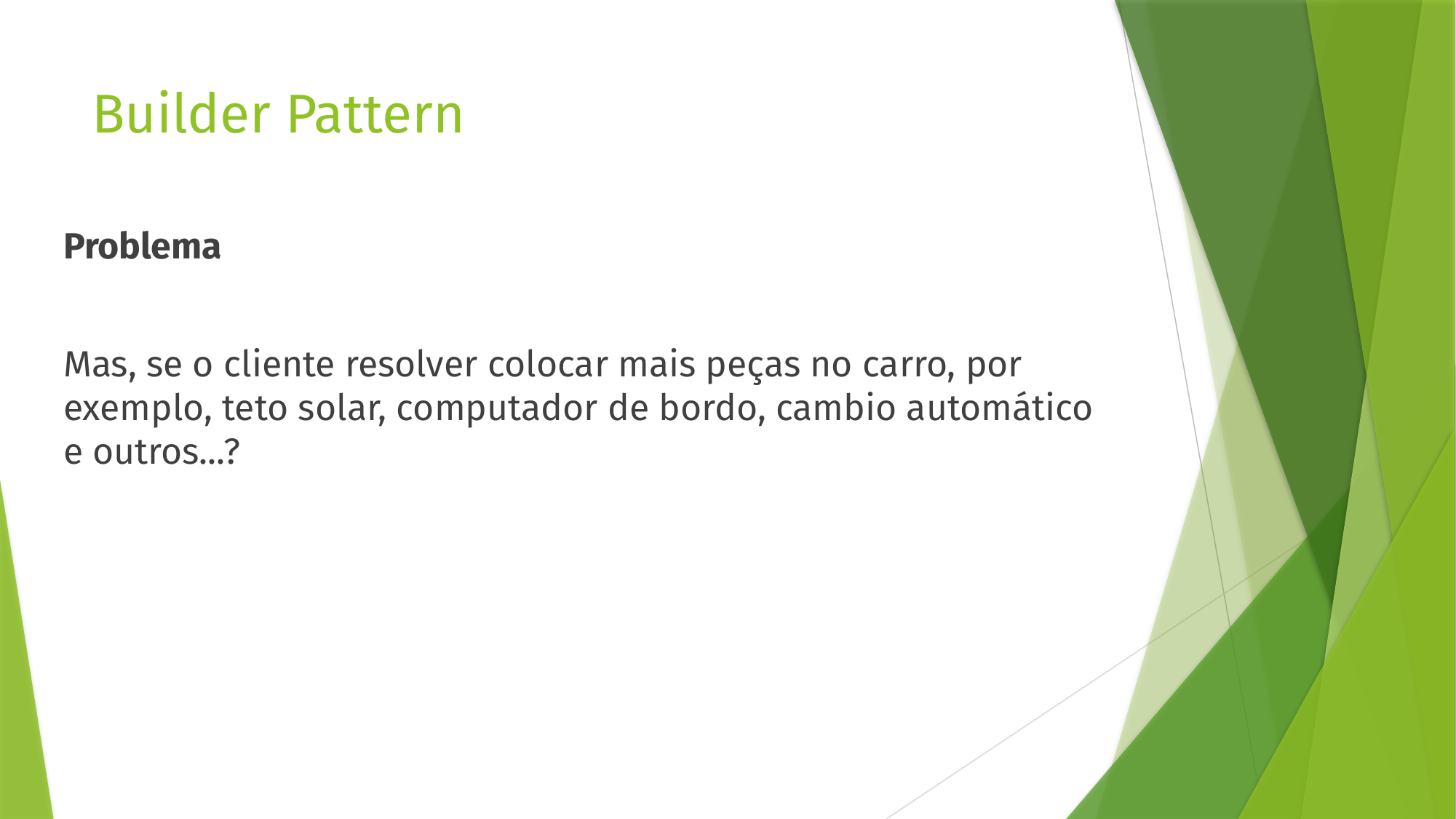

# Builder Pattern
Problema

Mas, se o cliente resolver colocar mais peças no carro, por exemplo, teto solar, computador de bordo, cambio automático e outros...?